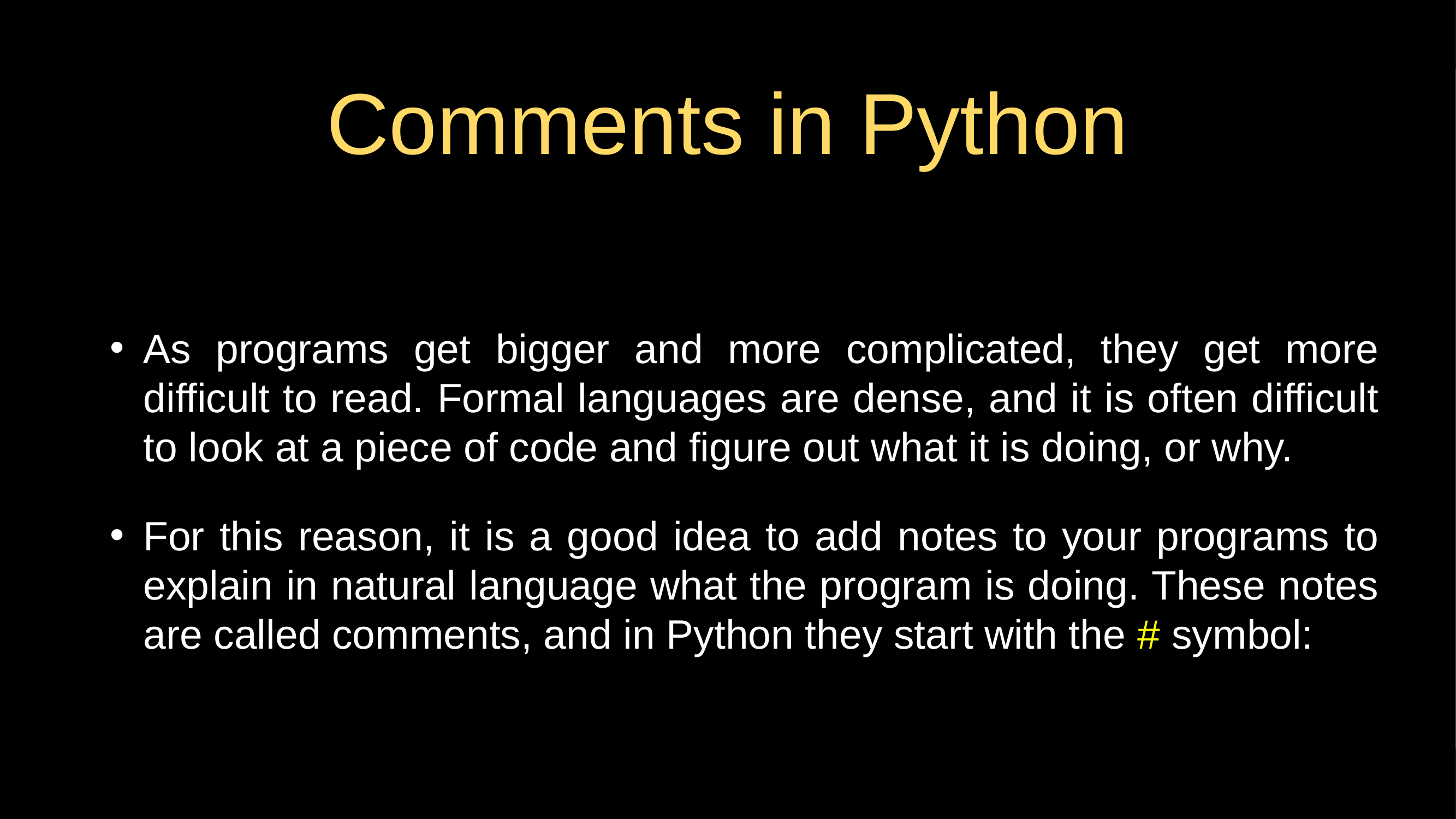

# Comments in Python
As programs get bigger and more complicated, they get more difficult to read. Formal languages are dense, and it is often difficult to look at a piece of code and figure out what it is doing, or why.
For this reason, it is a good idea to add notes to your programs to explain in natural language what the program is doing. These notes are called comments, and in Python they start with the # symbol: